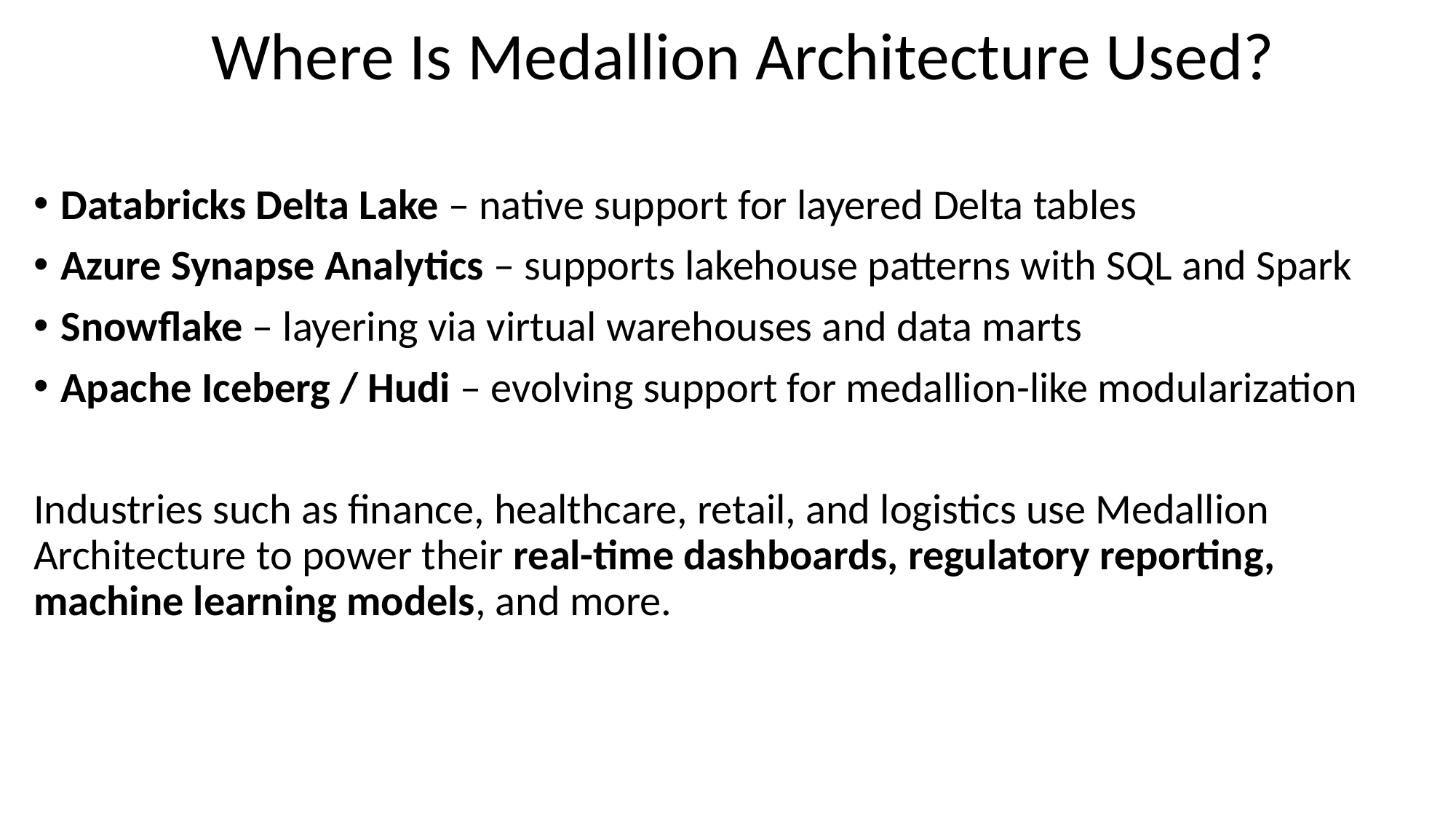

# Where Is Medallion Architecture Used?
Databricks Delta Lake – native support for layered Delta tables
Azure Synapse Analytics – supports lakehouse patterns with SQL and Spark
Snowflake – layering via virtual warehouses and data marts
Apache Iceberg / Hudi – evolving support for medallion-like modularization

Industries such as finance, healthcare, retail, and logistics use Medallion Architecture to power their real-time dashboards, regulatory reporting, machine learning models, and more.